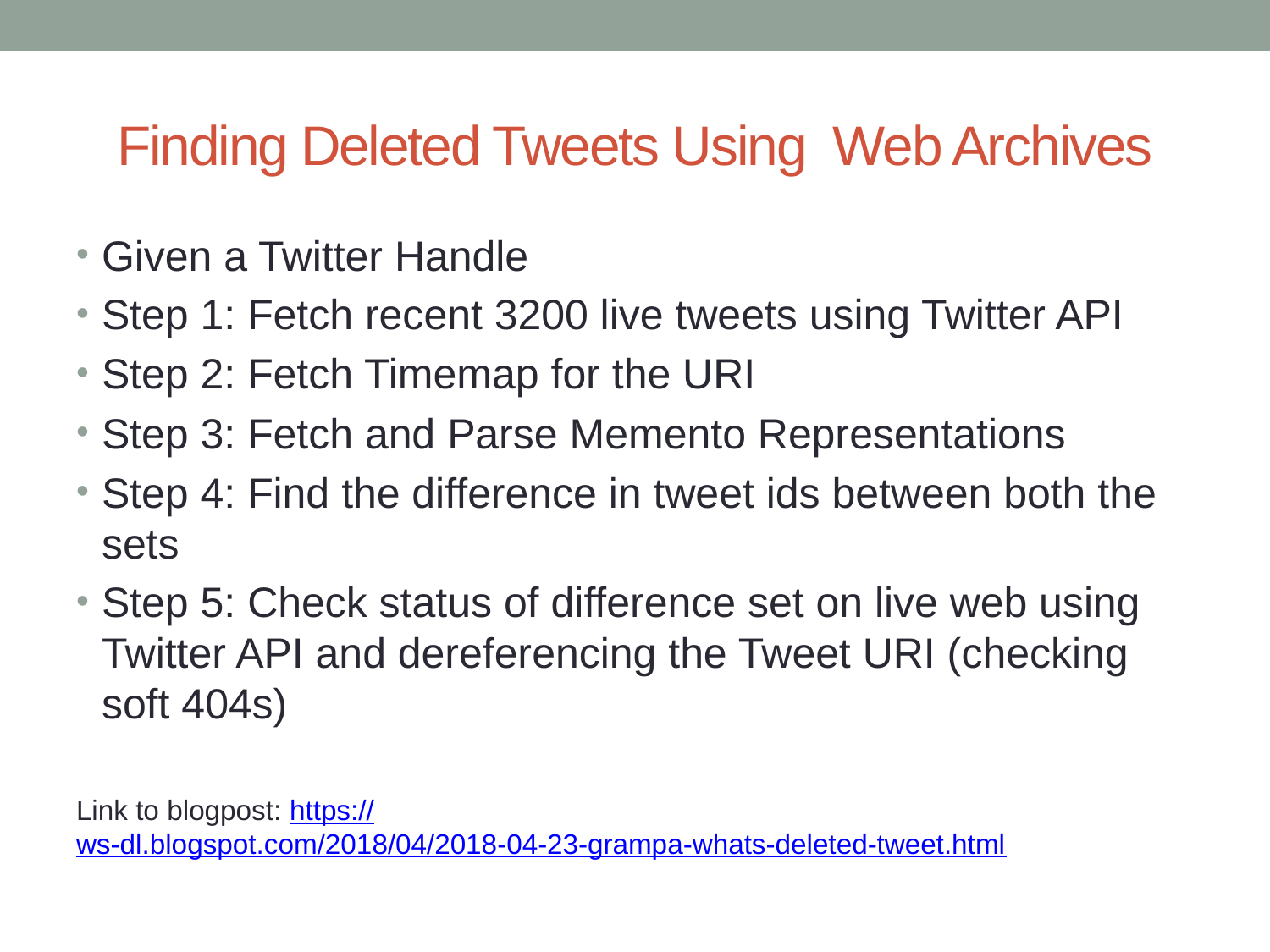

# Finding Deleted Tweets Using  Web Archives
Given a Twitter Handle
Step 1: Fetch recent 3200 live tweets using Twitter API
Step 2: Fetch Timemap for the URI
Step 3: Fetch and Parse Memento Representations
Step 4: Find the difference in tweet ids between both the sets
Step 5: Check status of difference set on live web using Twitter API and dereferencing the Tweet URI (checking soft 404s)

Link to blogpost: https://ws-dl.blogspot.com/2018/04/2018-04-23-grampa-whats-deleted-tweet.html